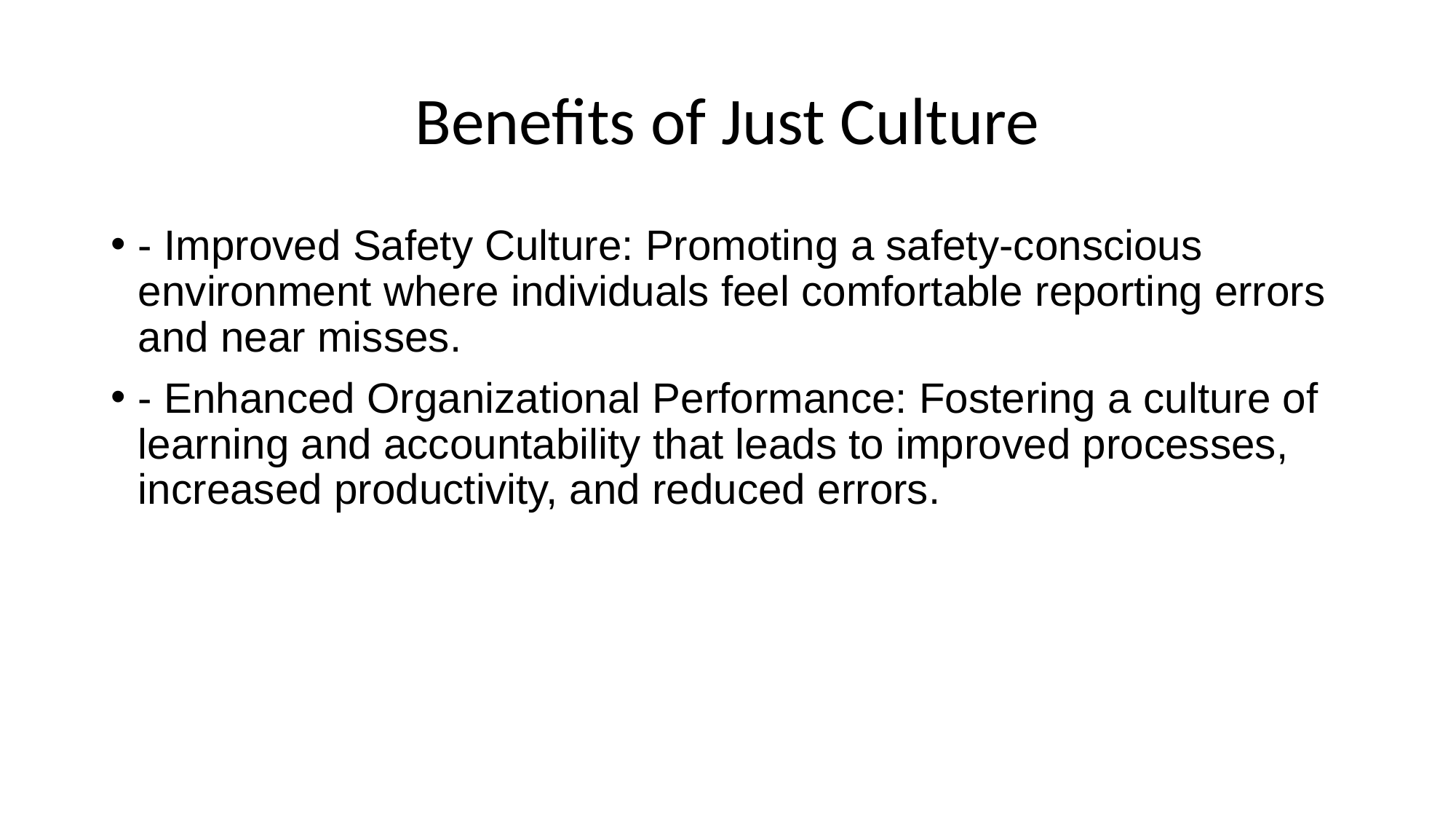

# Benefits of Just Culture
- Improved Safety Culture: Promoting a safety-conscious environment where individuals feel comfortable reporting errors and near misses.
- Enhanced Organizational Performance: Fostering a culture of learning and accountability that leads to improved processes, increased productivity, and reduced errors.